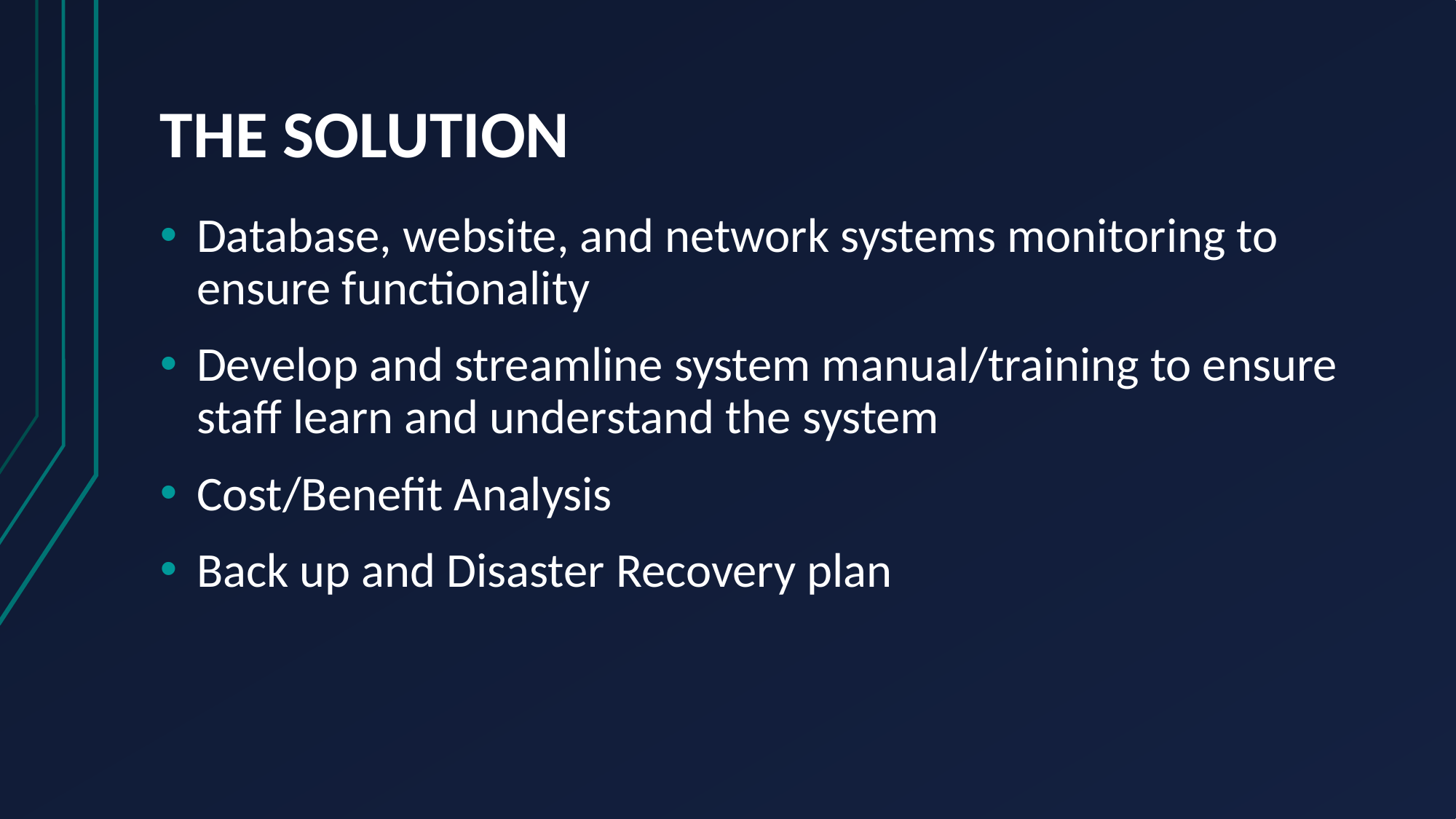

# THE SOLUTION
Database, website, and network systems monitoring to ensure functionality
Develop and streamline system manual/training to ensure staff learn and understand the system
Cost/Benefit Analysis
Back up and Disaster Recovery plan